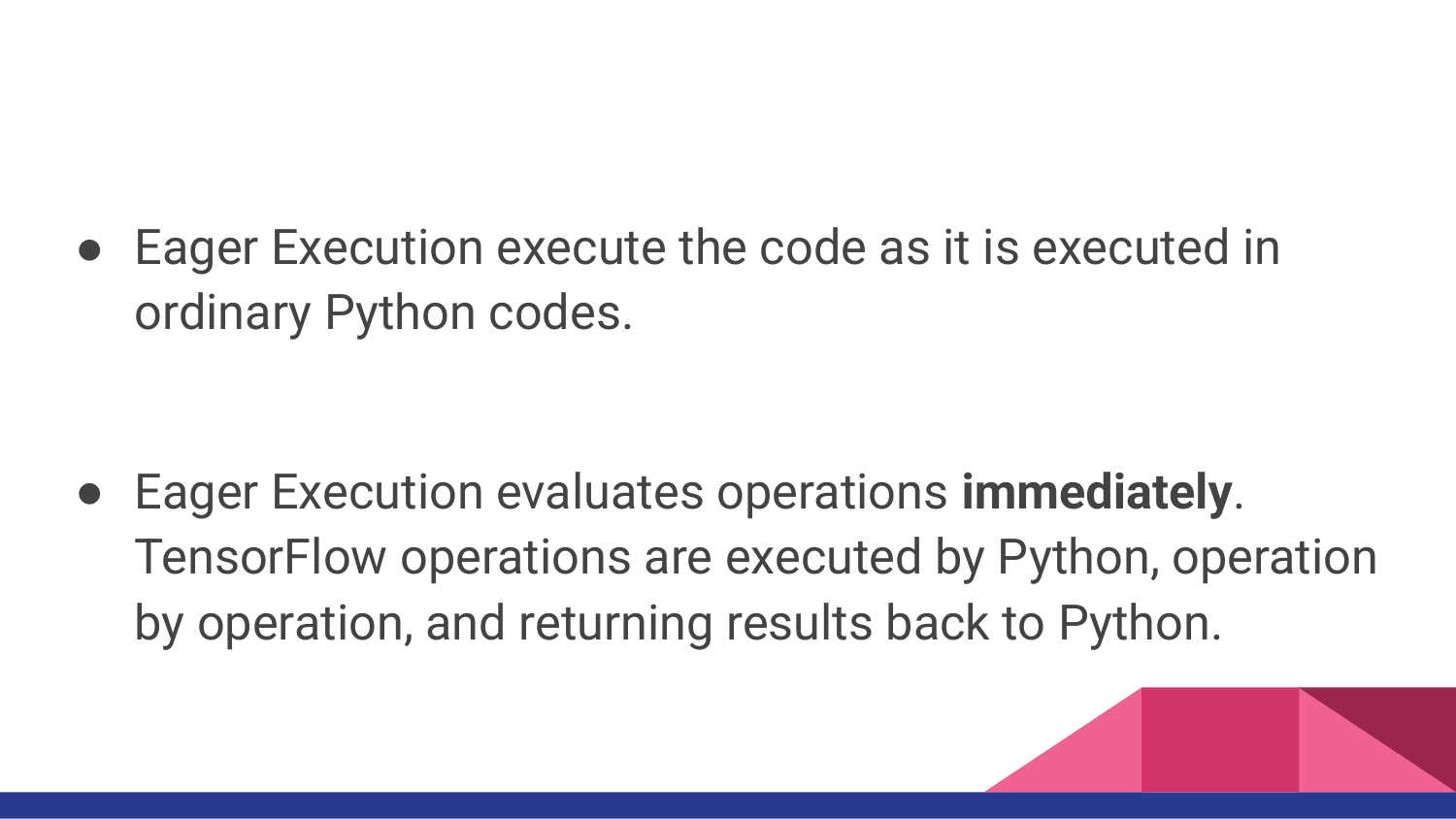

#
Eager Execution execute the code as it is executed in ordinary Python codes.

Eager Execution evaluates operations immediately. TensorFlow operations are executed by Python, operation by operation, and returning results back to Python.